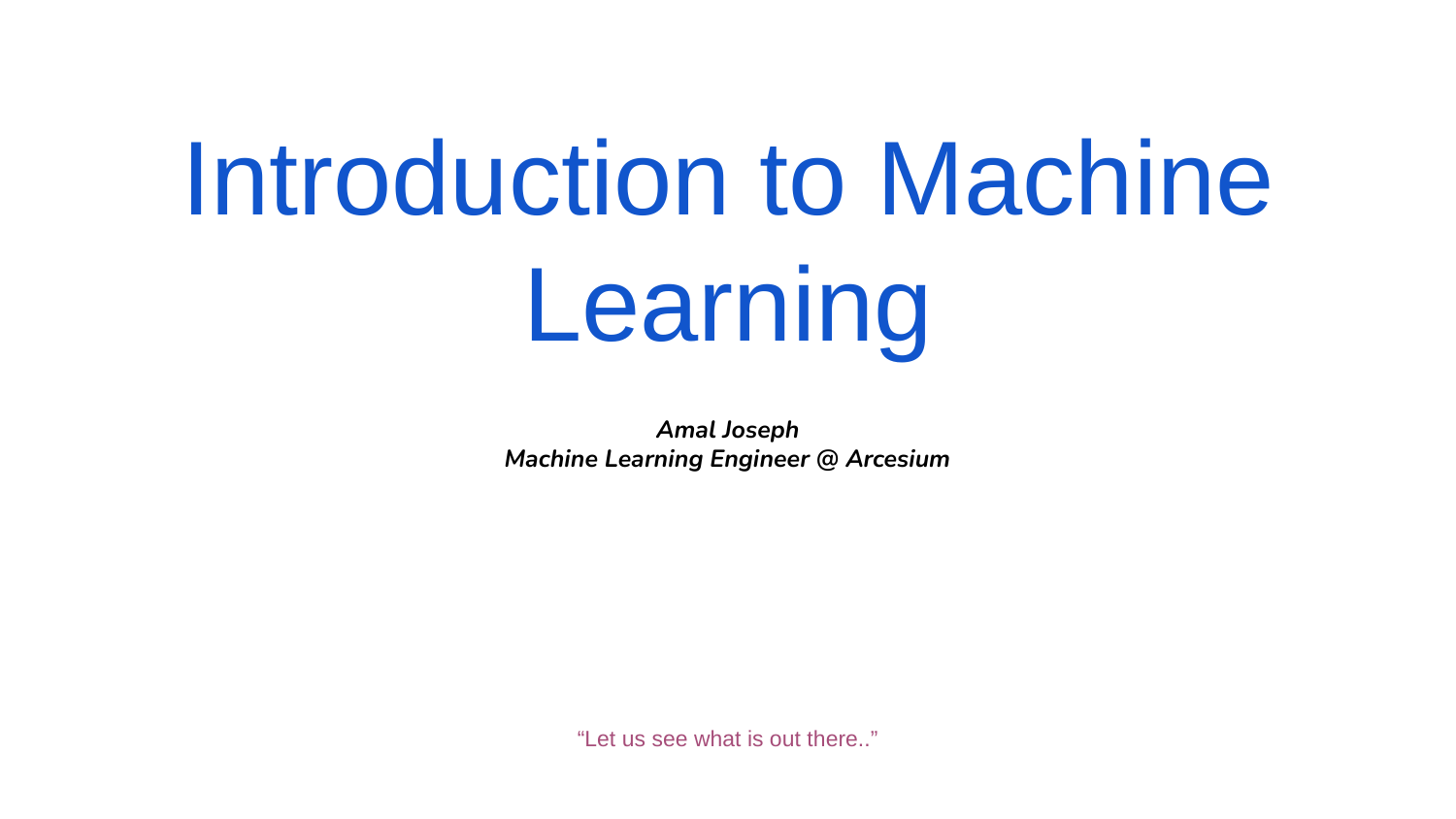

# Introduction to Machine Learning
Amal Joseph
Machine Learning Engineer @ Arcesium
“Let us see what is out there..”